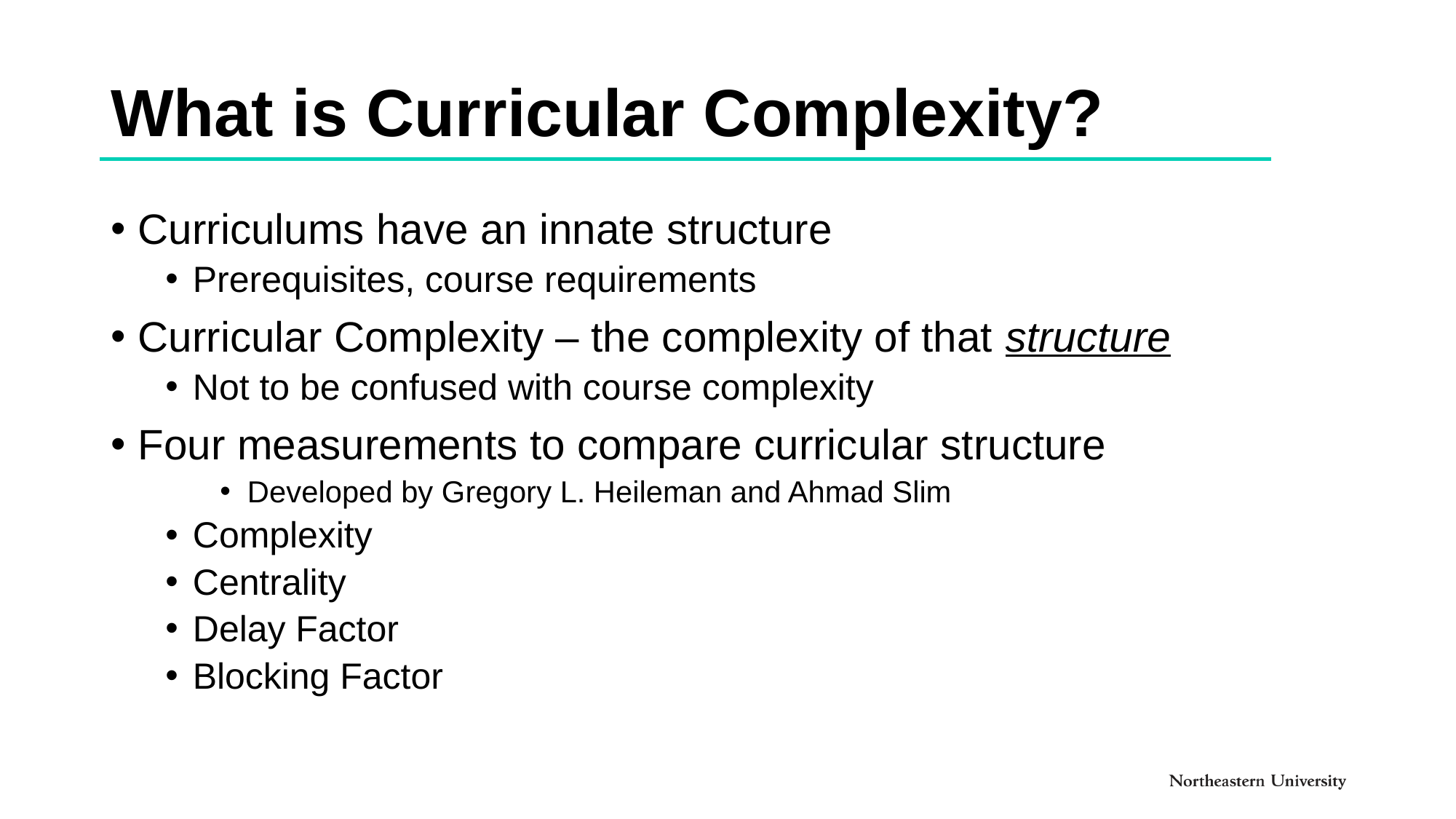

# What is Curricular Complexity?
Curriculums have an innate structure
Prerequisites, course requirements
Curricular Complexity – the complexity of that structure
Not to be confused with course complexity
Four measurements to compare curricular structure
Developed by Gregory L. Heileman and Ahmad Slim
Complexity
Centrality
Delay Factor
Blocking Factor